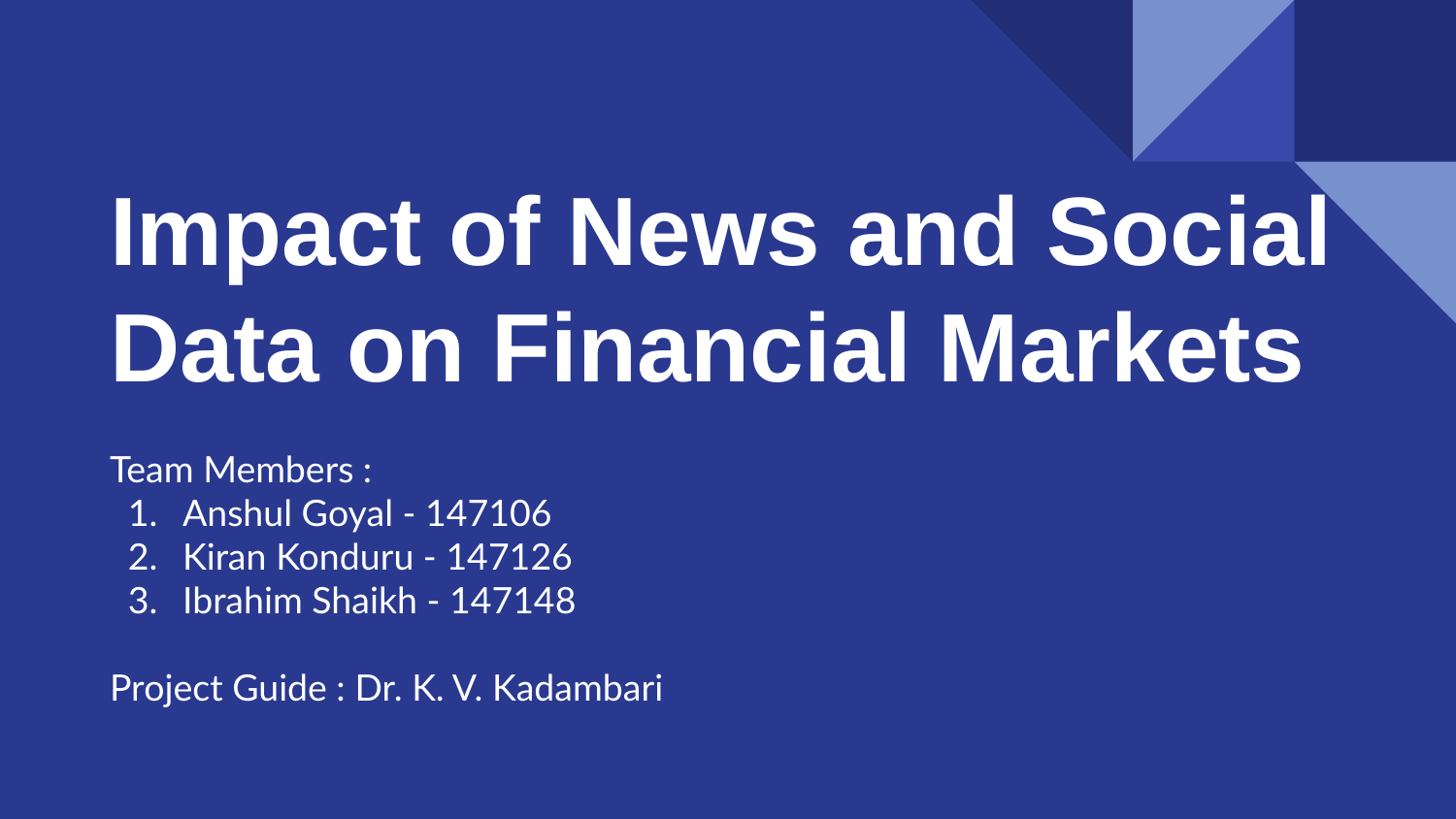

# Impact of News and Social Data on Financial Markets
Team Members :
Anshul Goyal - 147106
Kiran Konduru - 147126
Ibrahim Shaikh - 147148

Project Guide : Dr. K. V. Kadambari